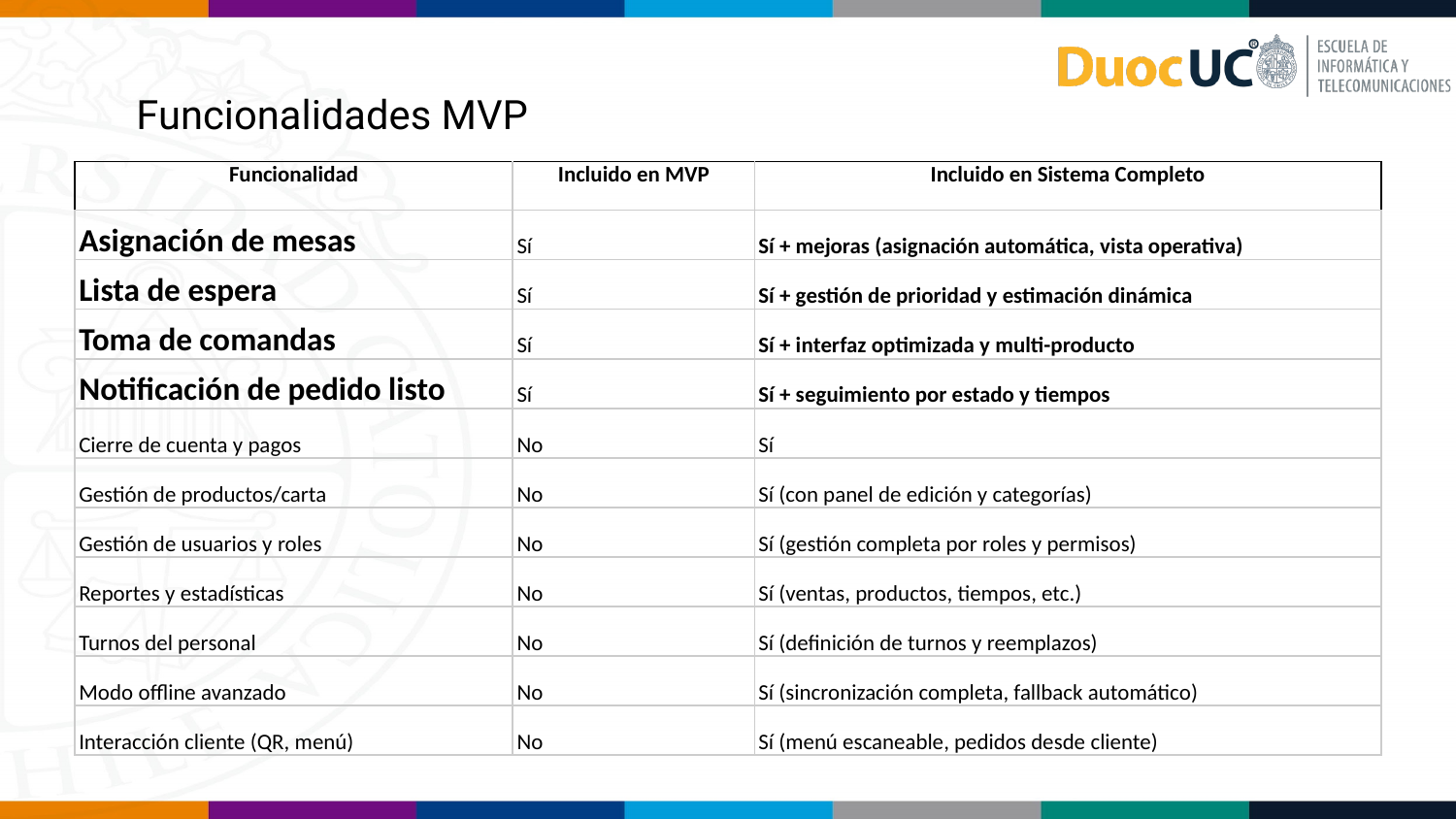

Funcionalidades MVP
| Funcionalidad | Incluido en MVP | Incluido en Sistema Completo |
| --- | --- | --- |
| Asignación de mesas | Sí | Sí + mejoras (asignación automática, vista operativa) |
| Lista de espera | Sí | Sí + gestión de prioridad y estimación dinámica |
| Toma de comandas | Sí | Sí + interfaz optimizada y multi-producto |
| Notificación de pedido listo | Sí | Sí + seguimiento por estado y tiempos |
| Cierre de cuenta y pagos | No | Sí |
| Gestión de productos/carta | No | Sí (con panel de edición y categorías) |
| Gestión de usuarios y roles | No | Sí (gestión completa por roles y permisos) |
| Reportes y estadísticas | No | Sí (ventas, productos, tiempos, etc.) |
| Turnos del personal | No | Sí (definición de turnos y reemplazos) |
| Modo offline avanzado | No | Sí (sincronización completa, fallback automático) |
| Interacción cliente (QR, menú) | No | Sí (menú escaneable, pedidos desde cliente) |